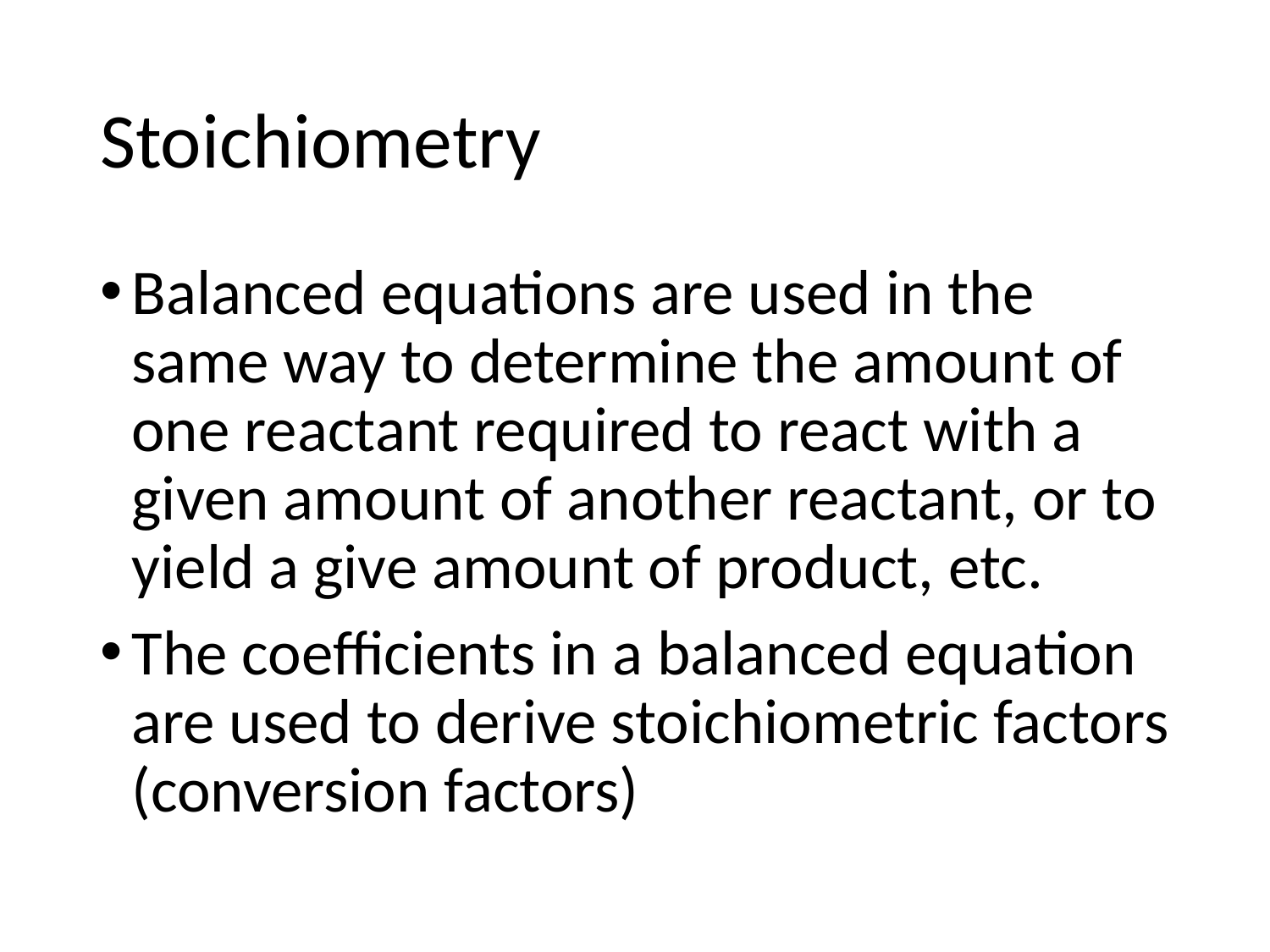

# Stoichiometry
Balanced equations are used in the same way to determine the amount of one reactant required to react with a given amount of another reactant, or to yield a give amount of product, etc.
The coefficients in a balanced equation are used to derive stoichiometric factors (conversion factors)